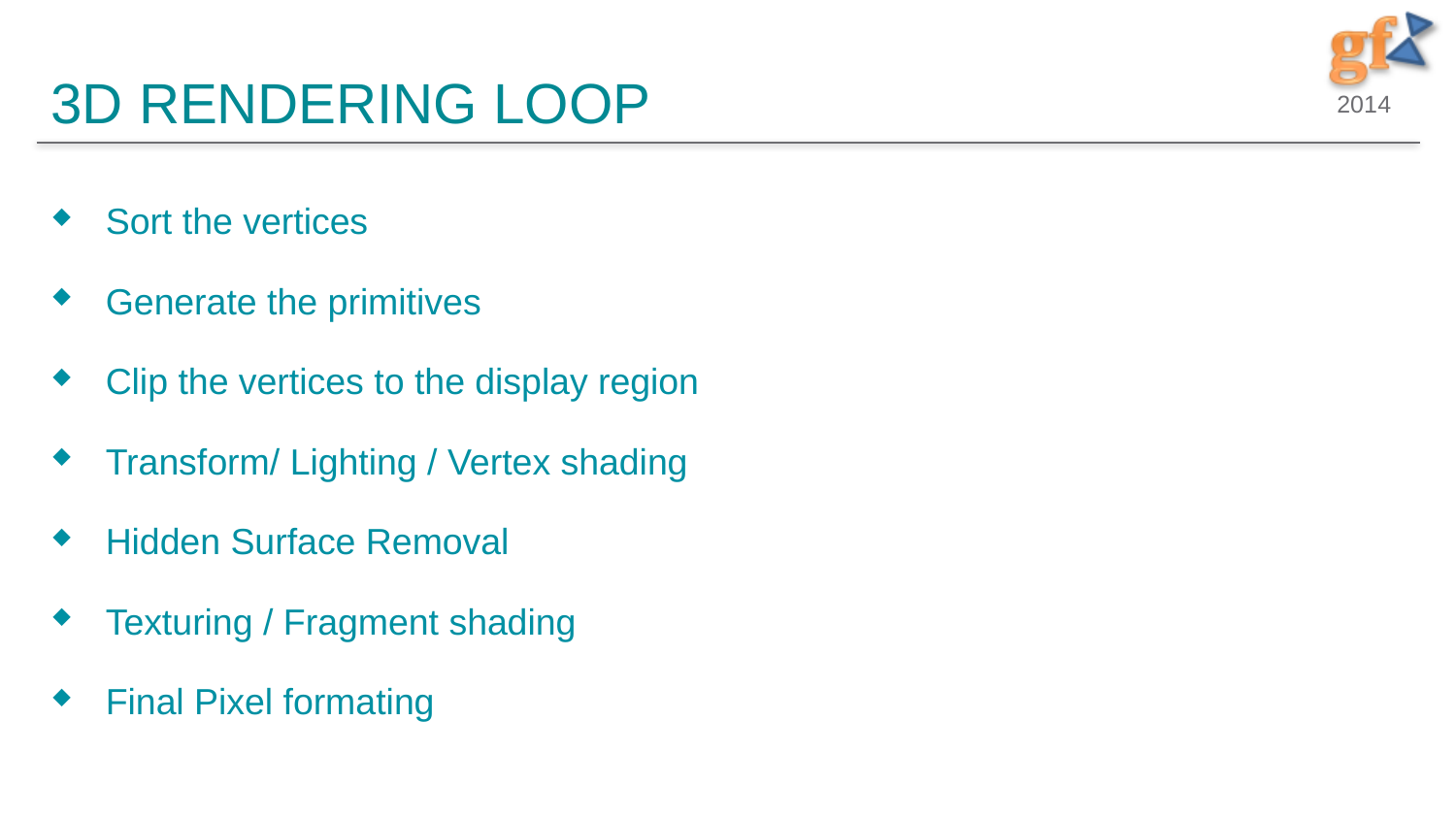

# 3D rendering loop
Sort the vertices
Generate the primitives
Clip the vertices to the display region
Transform/ Lighting / Vertex shading
Hidden Surface Removal
Texturing / Fragment shading
Final Pixel formating
19